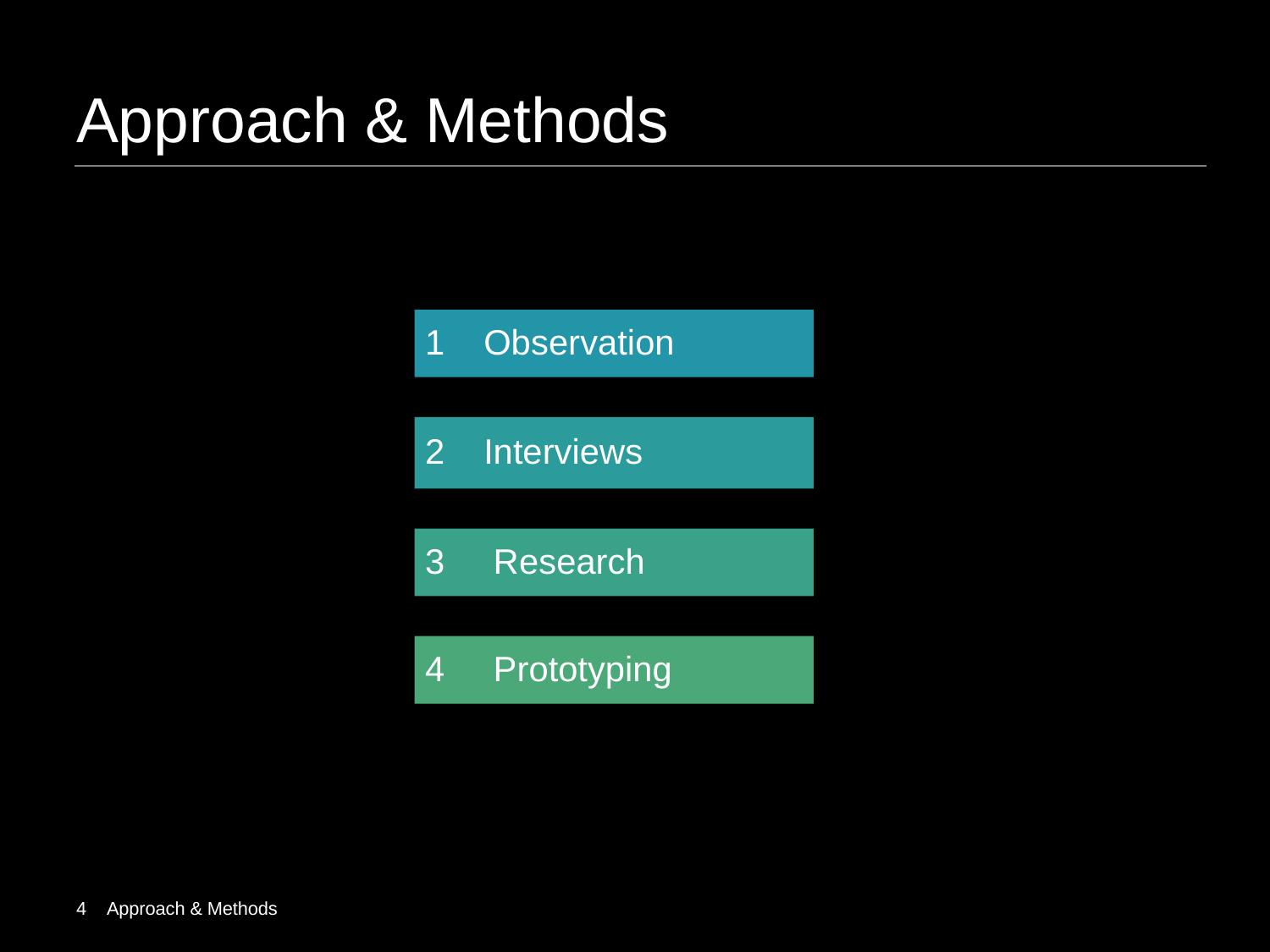

# Approach & Methods
1    Observation
2    Interviews
3     Research
4     Prototyping
4    Approach & Methods